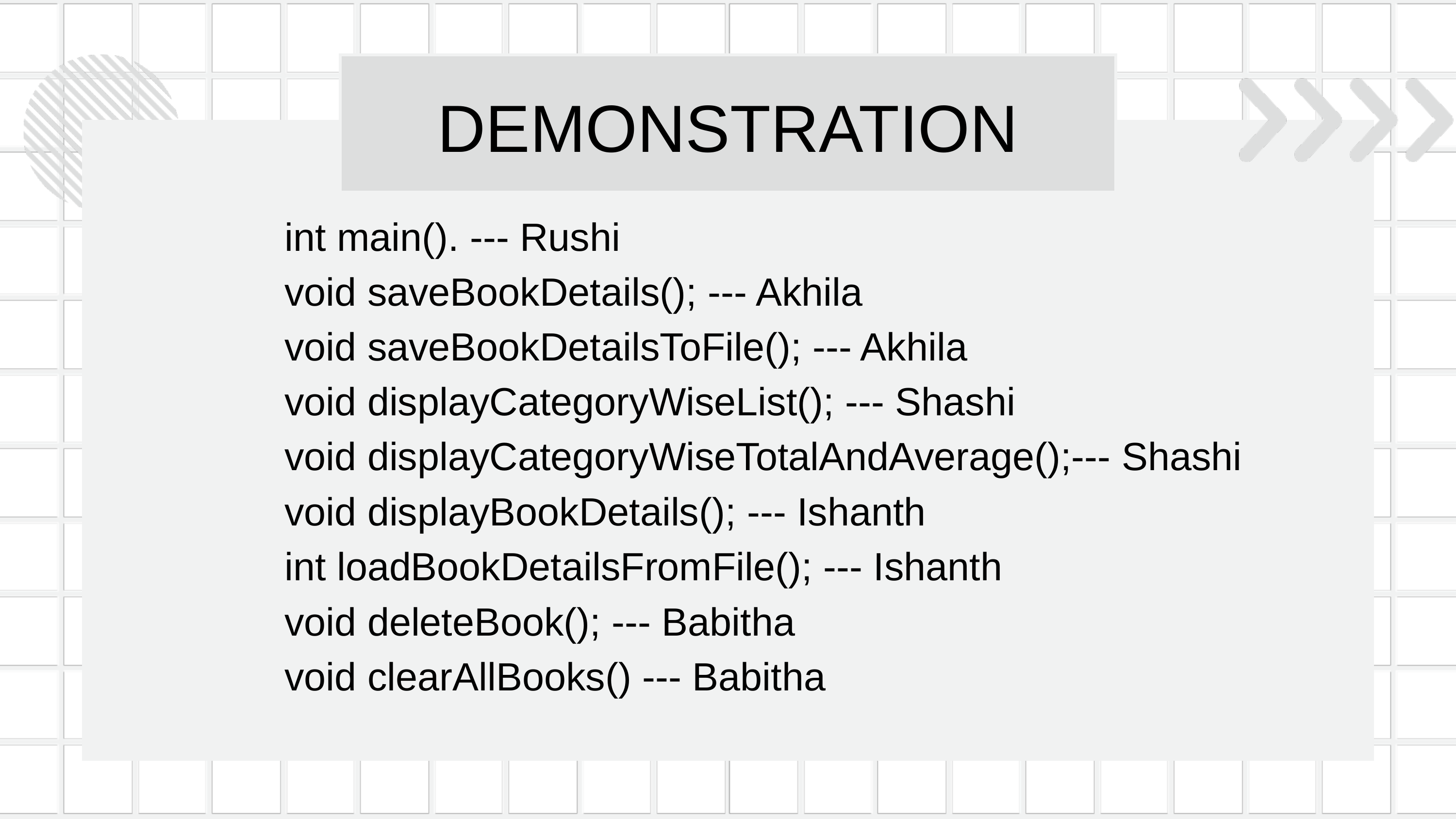

DEMONSTRATION

int main(). --- Rushi
void saveBookDetails(); --- Akhila
void saveBookDetailsToFile(); --- Akhila
void displayCategoryWiseList(); --- Shashi
void displayCategoryWiseTotalAndAverage();--- Shashi
void displayBookDetails(); --- Ishanth
int loadBookDetailsFromFile(); --- Ishanth
void deleteBook(); --- Babitha
void clearAllBooks() --- Babitha